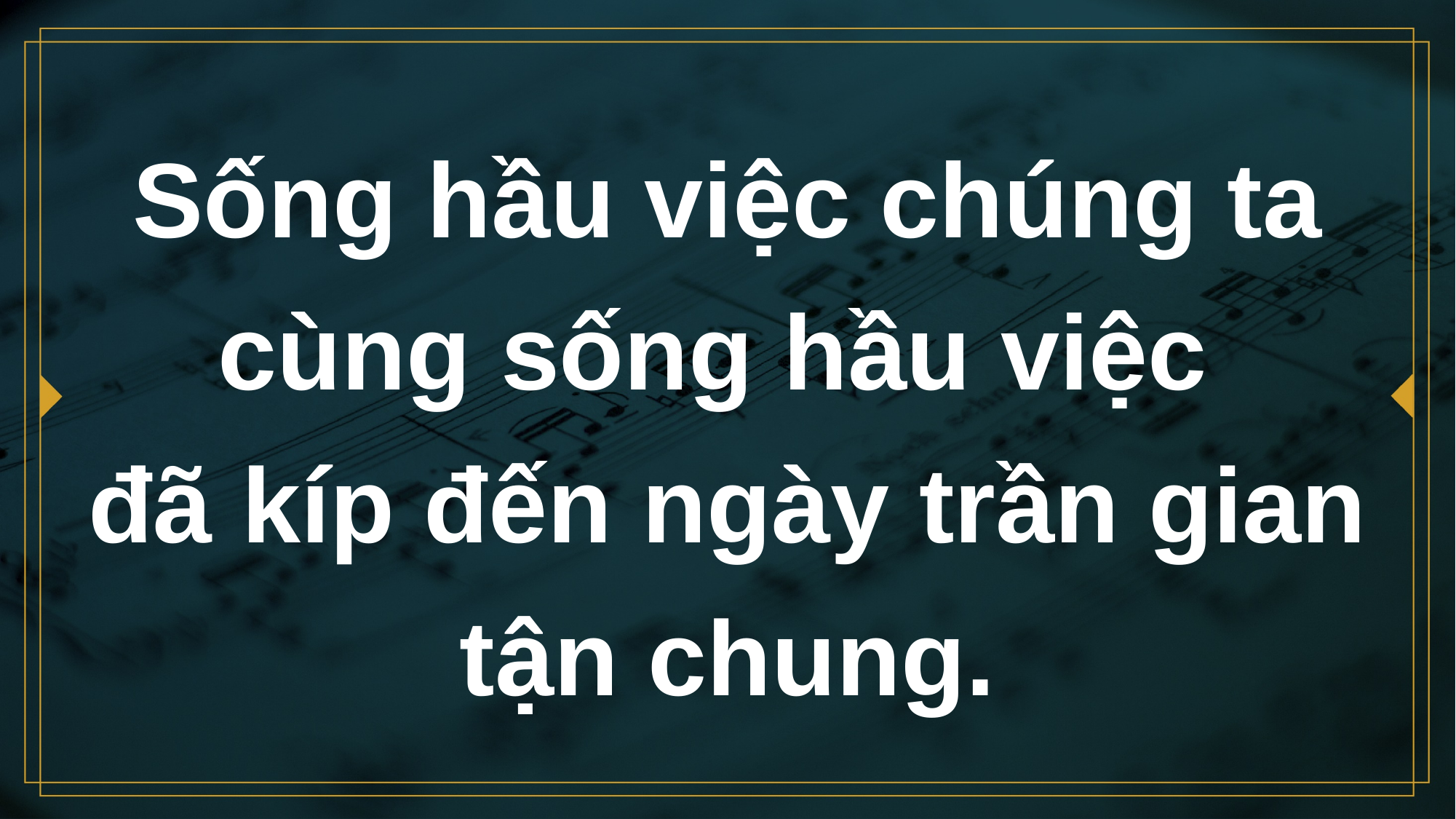

# Sống hầu việc chúng ta cùng sống hầu việc đã kíp đến ngày trần gian tận chung.